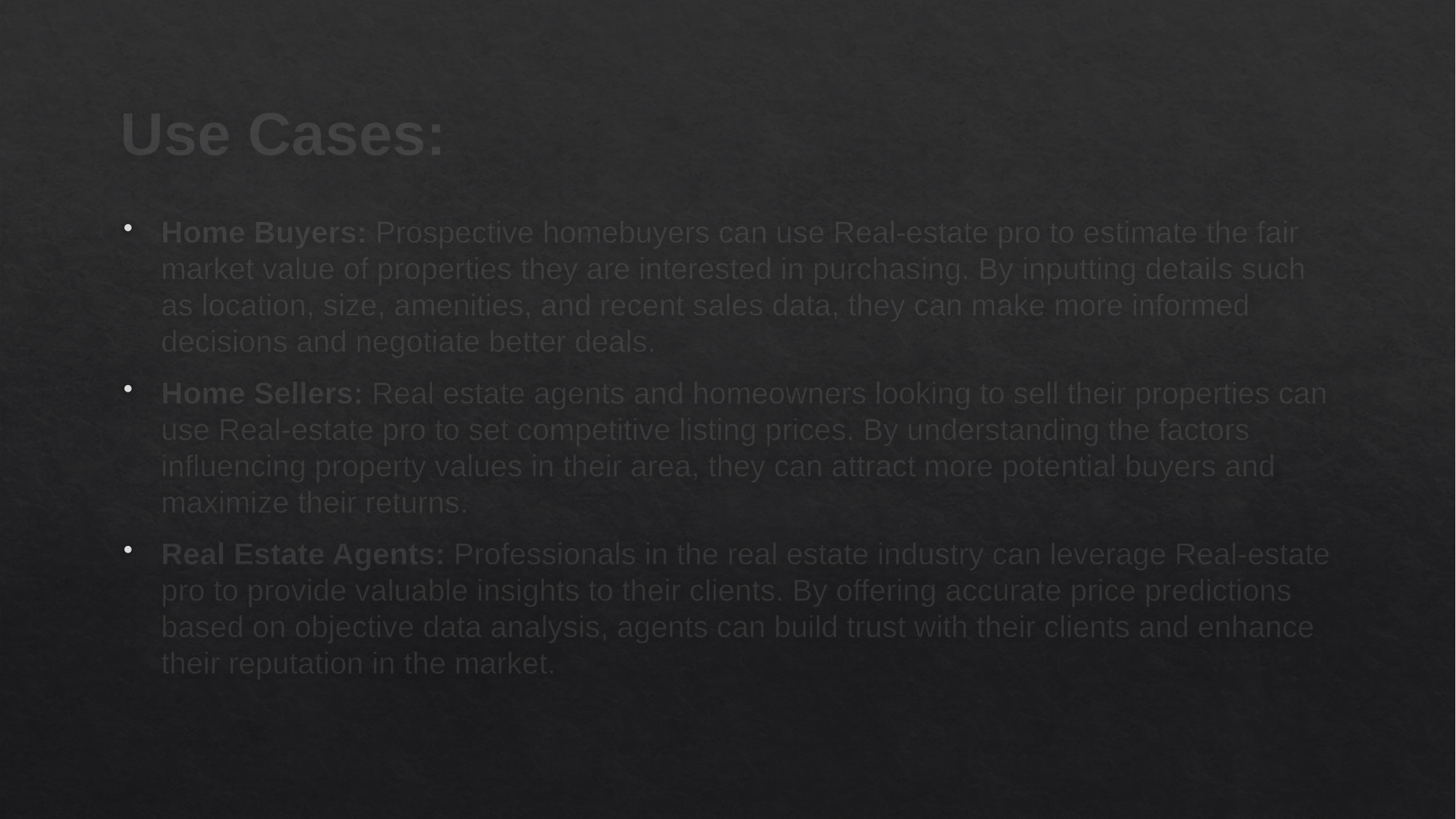

# Use Cases:
Home Buyers: Prospective homebuyers can use Real-estate pro to estimate the fair market value of properties they are interested in purchasing. By inputting details such as location, size, amenities, and recent sales data, they can make more informed decisions and negotiate better deals.
Home Sellers: Real estate agents and homeowners looking to sell their properties can use Real-estate pro to set competitive listing prices. By understanding the factors influencing property values in their area, they can attract more potential buyers and maximize their returns.
Real Estate Agents: Professionals in the real estate industry can leverage Real-estate pro to provide valuable insights to their clients. By offering accurate price predictions based on objective data analysis, agents can build trust with their clients and enhance their reputation in the market.